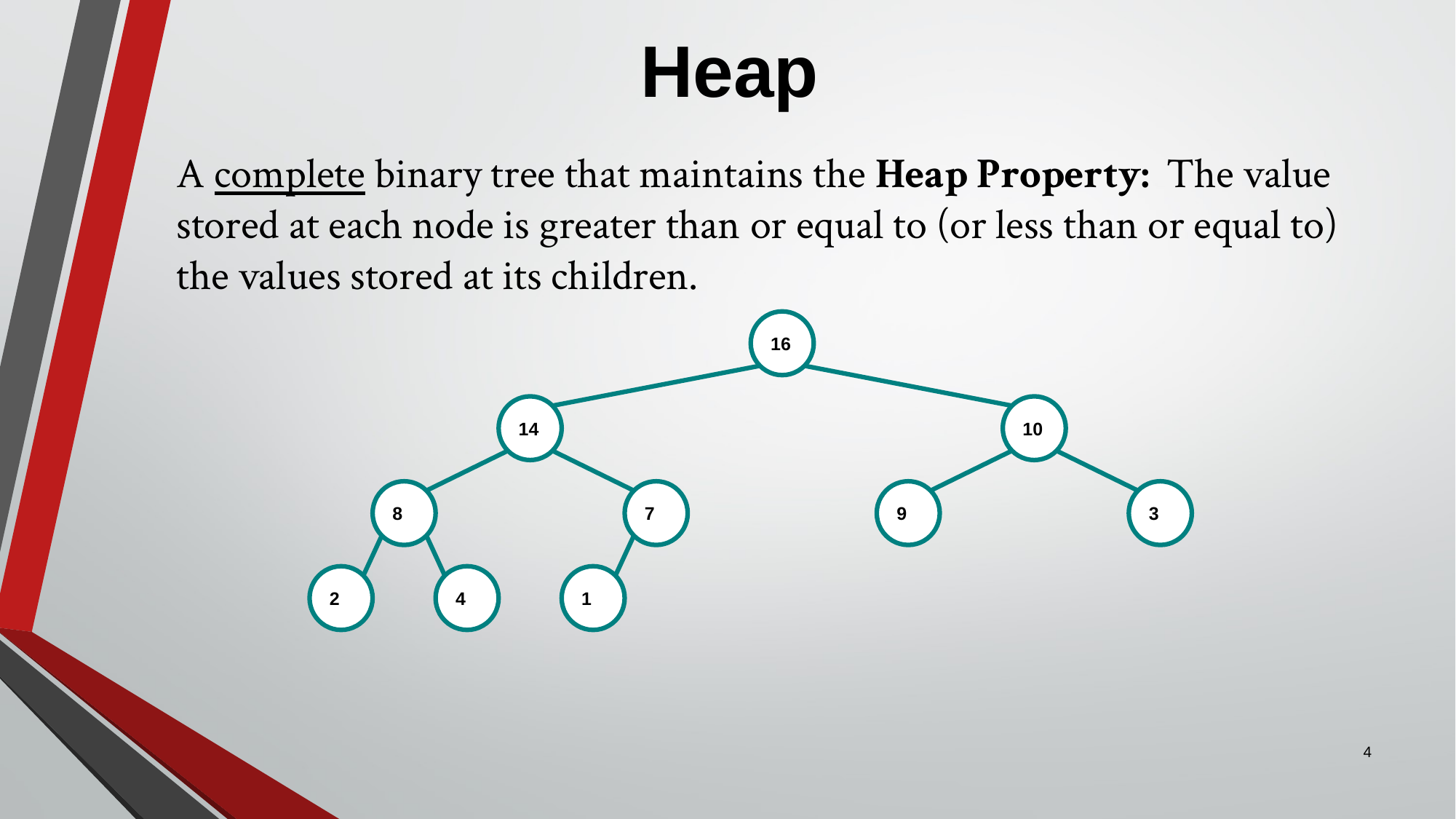

# Heap
A complete binary tree that maintains the Heap Property:  The value stored at each node is greater than or equal to (or less than or equal to) the values stored at its children.
16
14
10
8
7
9
3
2
4
1
4